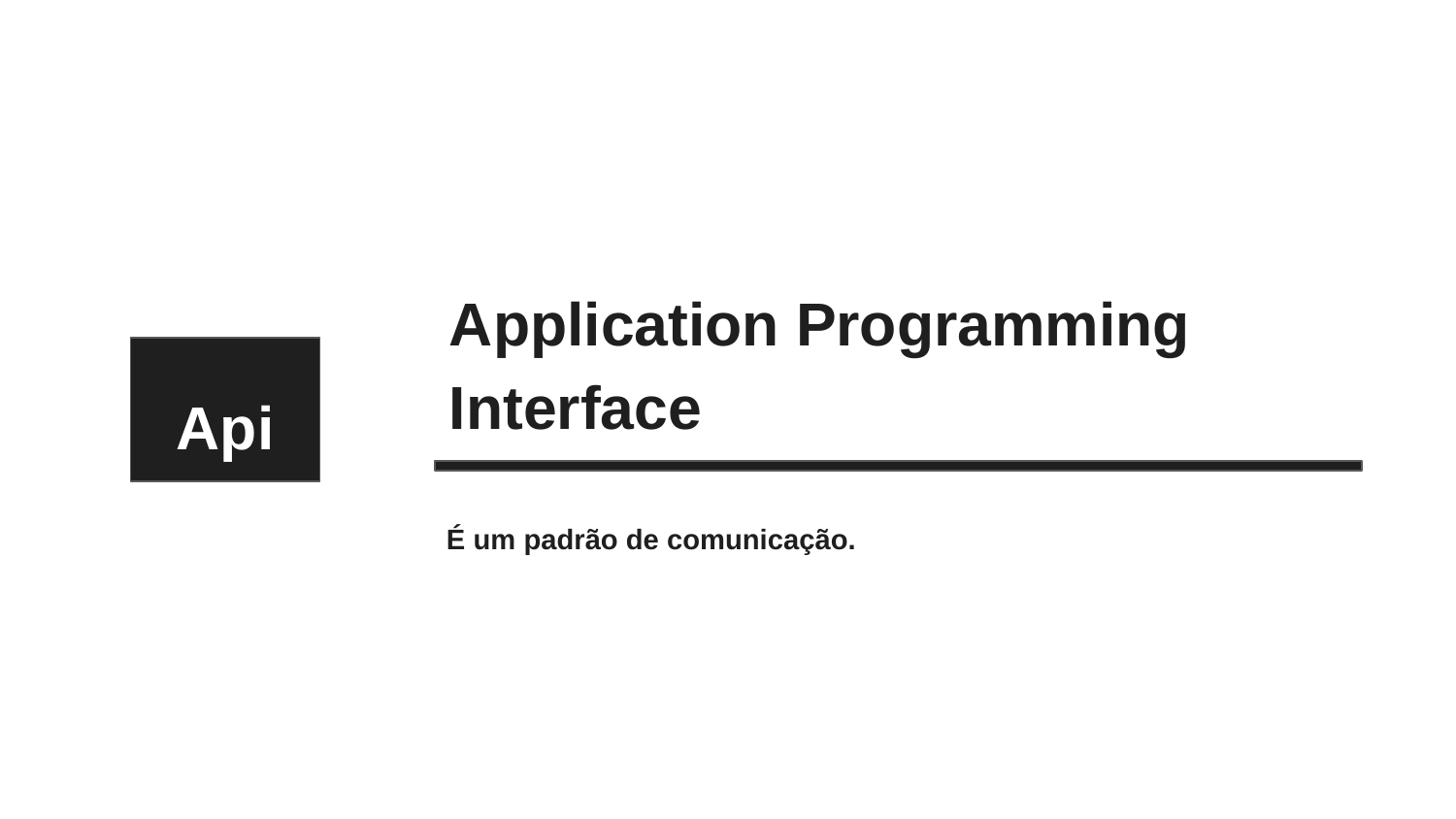

Application Programming Interface

Api

É um padrão de comunicação.